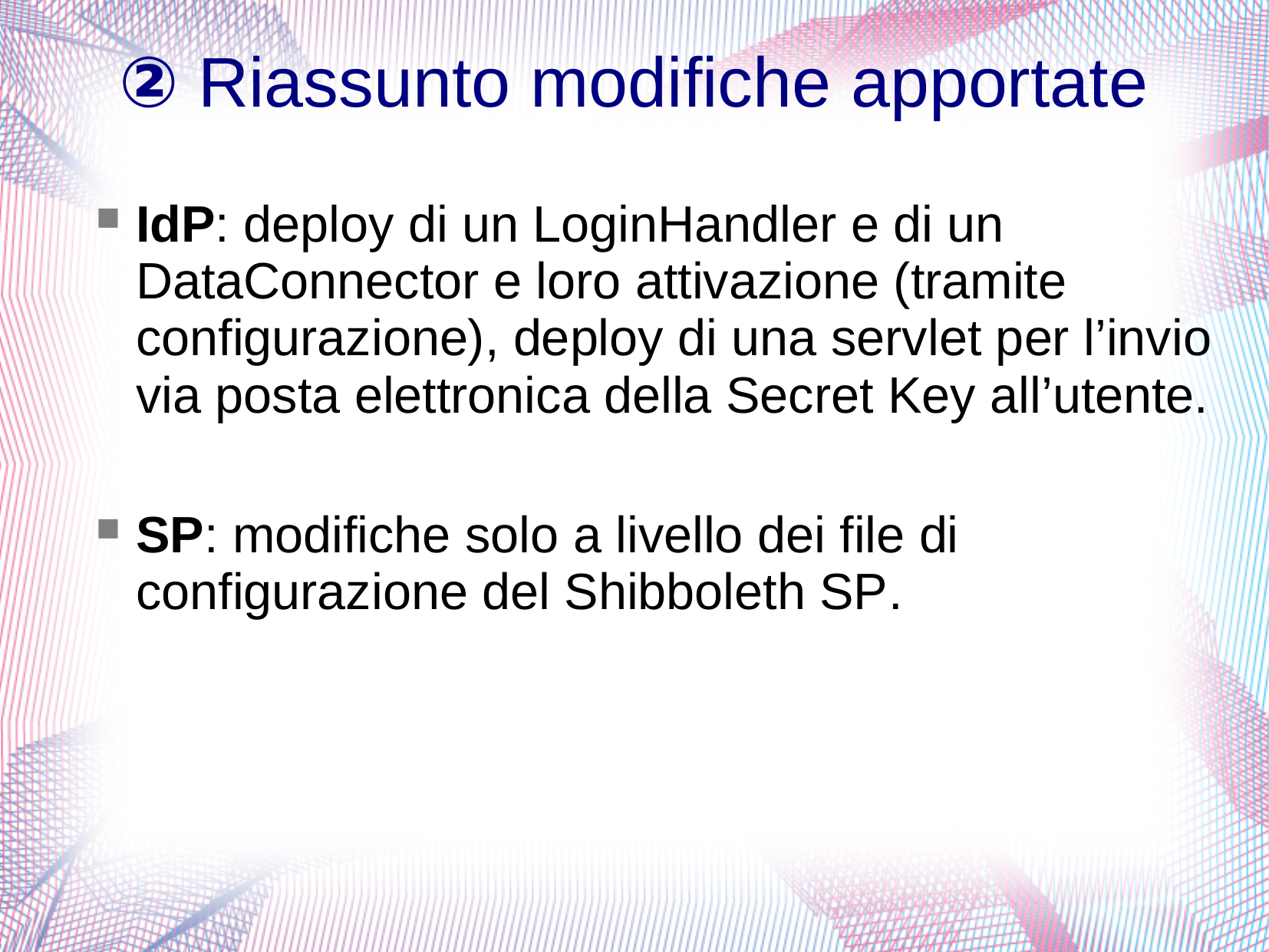

② Riassunto modifiche apportate
IdP: deploy di un LoginHandler e di un DataConnector e loro attivazione (tramite configurazione), deploy di una servlet per l’invio via posta elettronica della Secret Key all’utente.

SP: modifiche solo a livello dei file di configurazione del Shibboleth SP.